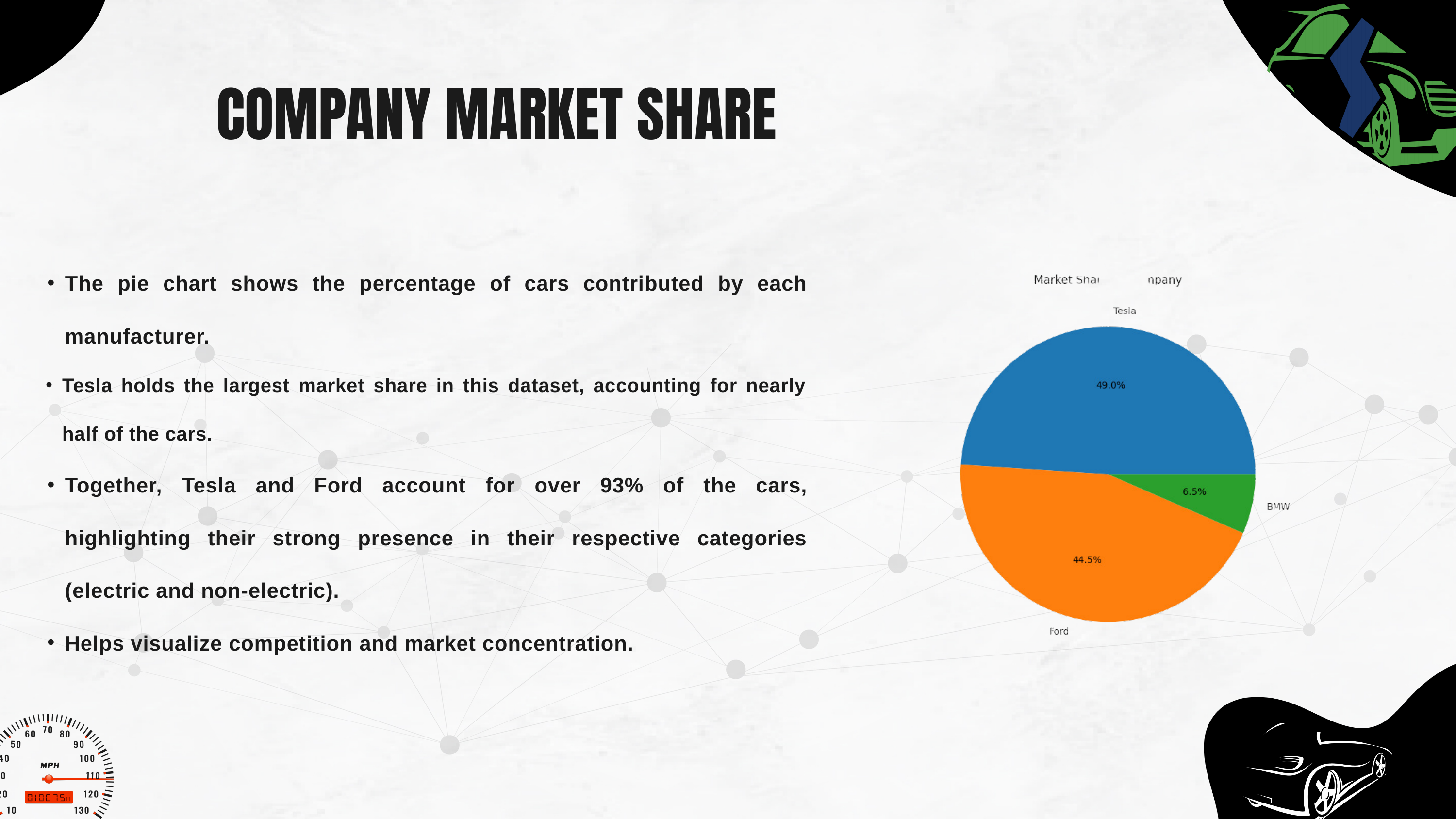

COMPANY MARKET SHARE
The pie chart shows the percentage of cars contributed by each manufacturer.
Tesla holds the largest market share in this dataset, accounting for nearly half of the cars.
Together, Tesla and Ford account for over 93% of the cars, highlighting their strong presence in their respective categories (electric and non-electric).
Helps visualize competition and market concentration.